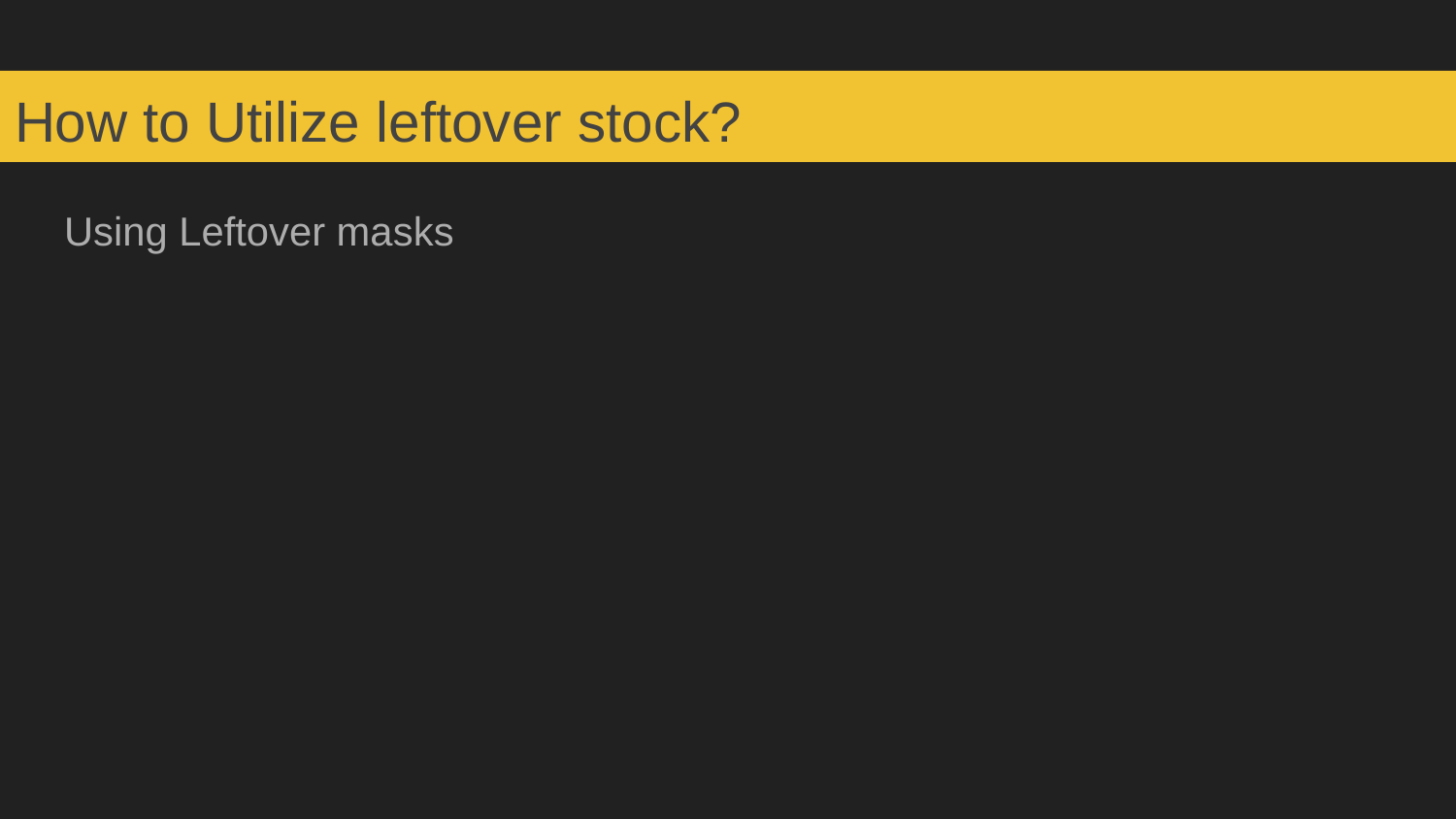

# How to Utilize leftover stock?
Using Leftover masks